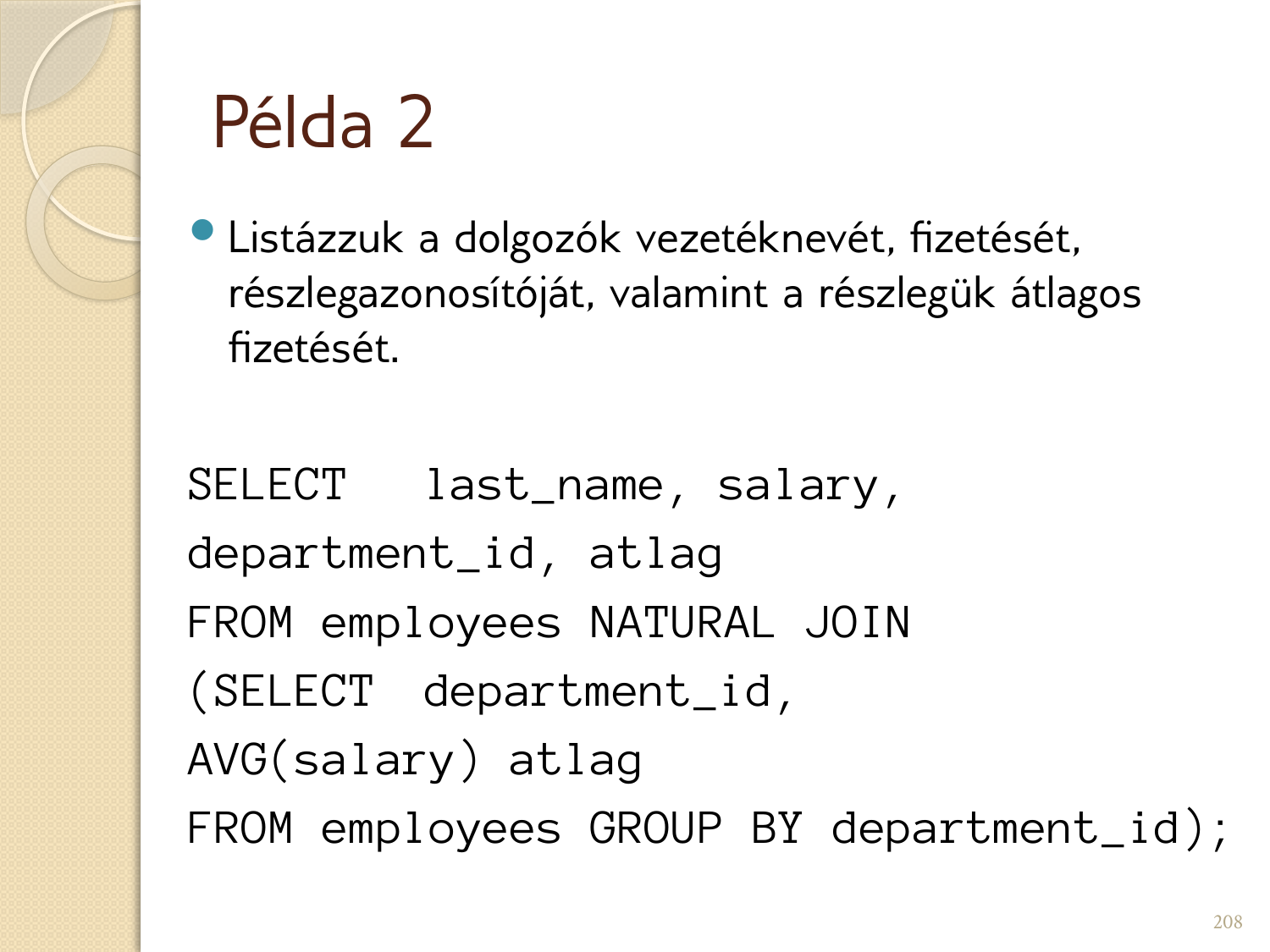

# Példa 2
Listázzuk a dolgozók vezetéknevét, fizetését, részlegazonosítóját, valamint a részlegük átlagos fizetését.

SELECT 	last_name, salary,
		department_id, atlag
FROM employees NATURAL JOIN
(SELECT 	department_id,
		AVG(salary) atlag
FROM employees GROUP BY department_id);
208